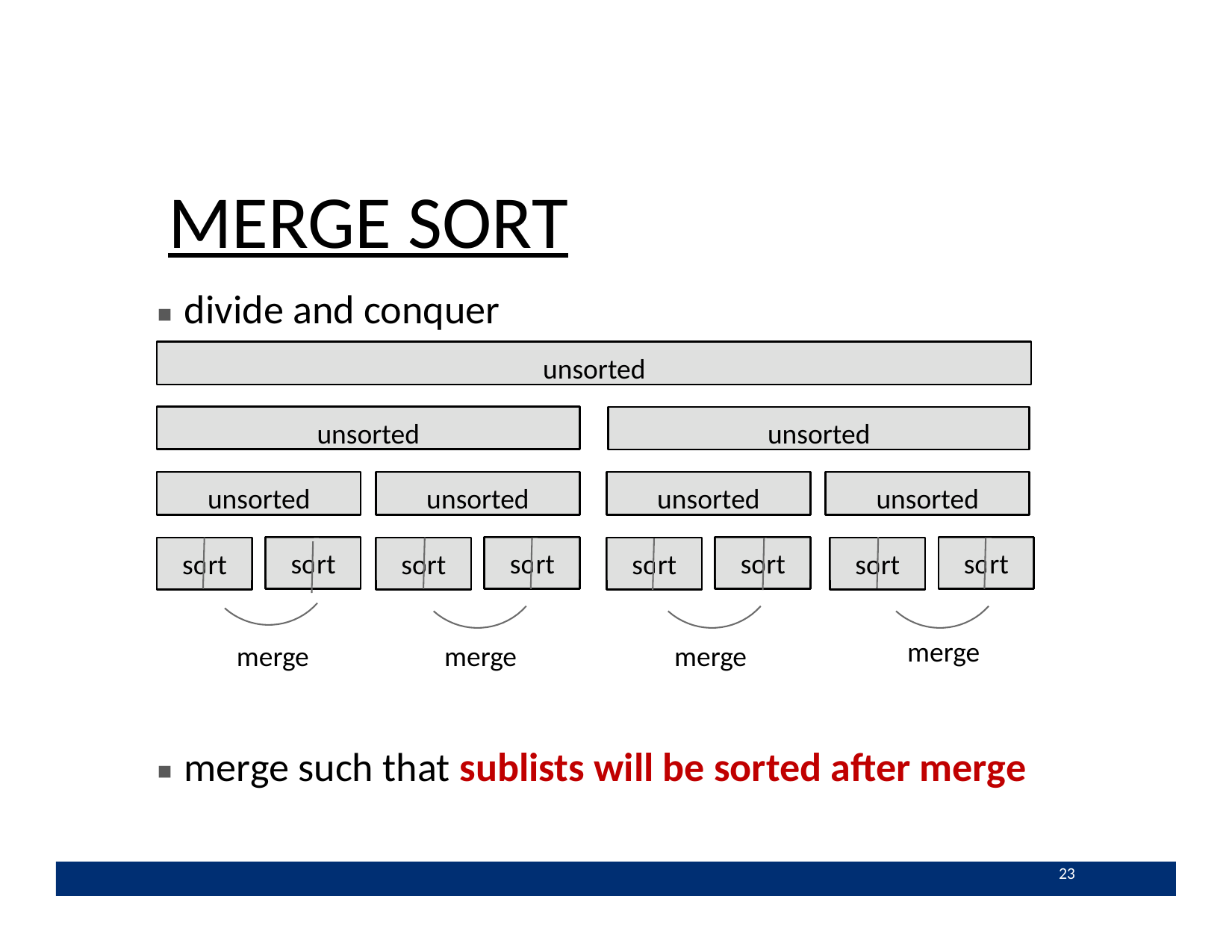

# MERGE SORT
divide and conquer
unsorted
unsorted
unsorted
unsorted
unsorted
unsorted
unsorted

so
rt
so
rt
so
rt
so
rt

so
rt
so
rt
so
rt
so
rt

merge
merge
merge
merge
merge such that sublists will be sorted after merge

23